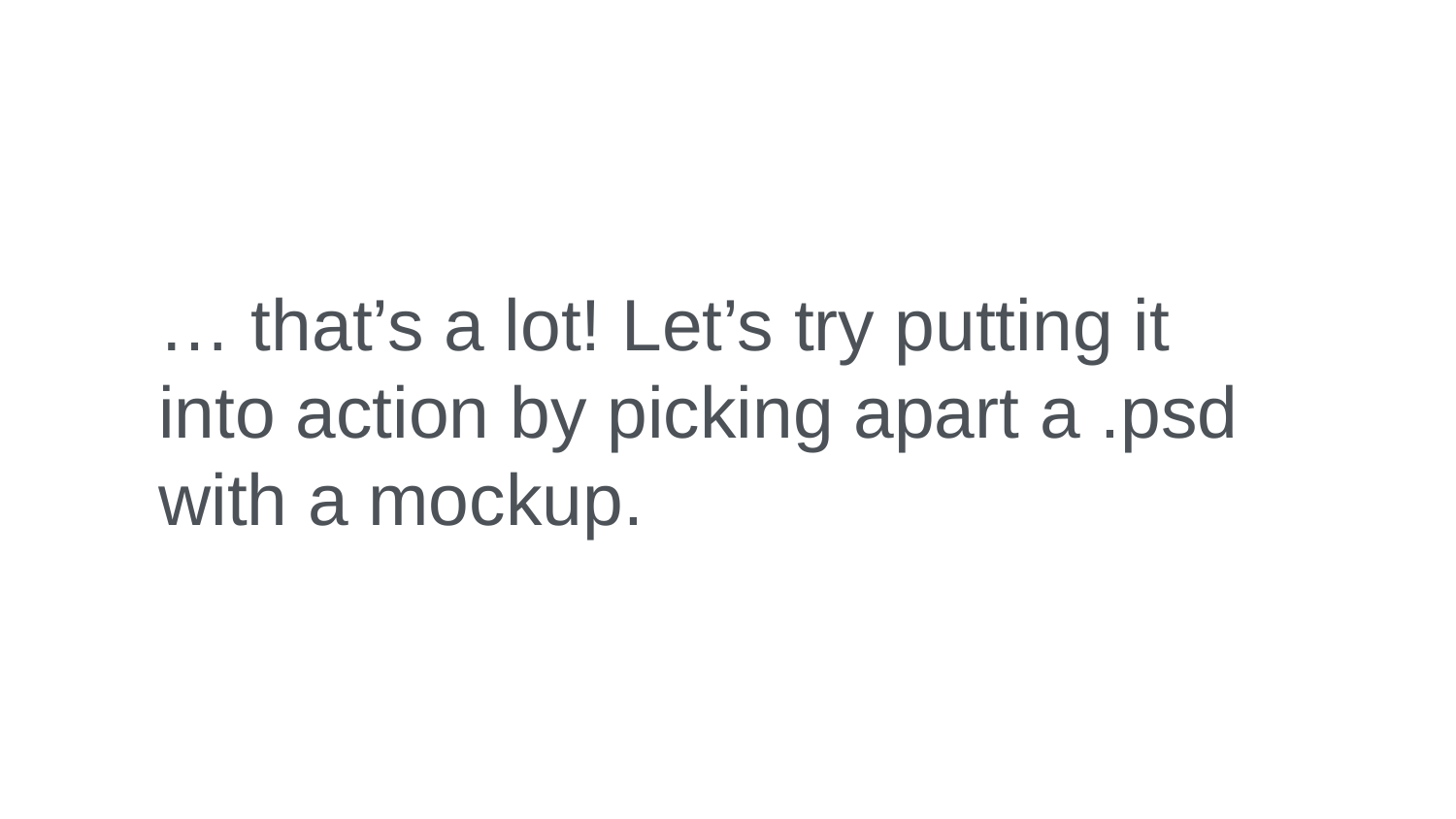

… that’s a lot! Let’s try putting it into action by picking apart a .psd with a mockup.